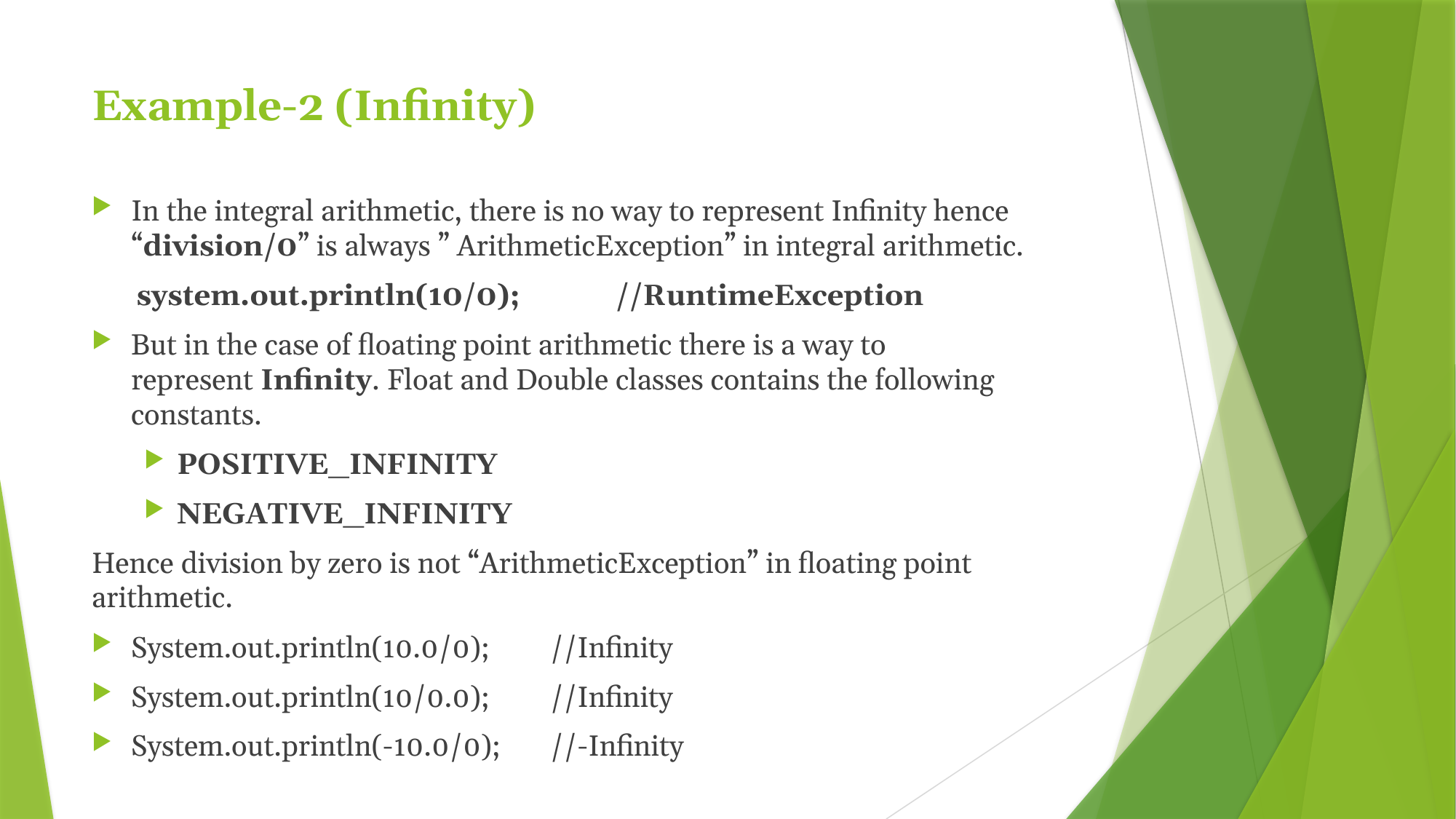

# Example-2 (Infinity)
In the integral arithmetic, there is no way to represent Infinity hence “division/0” is always ” ArithmeticException” in integral arithmetic.
      system.out.println(10/0);	//RuntimeException
But in the case of floating point arithmetic there is a way to represent Infinity. Float and Double classes contains the following constants.
POSITIVE_INFINITY
NEGATIVE_INFINITY
Hence division by zero is not “ArithmeticException” in floating point arithmetic.
System.out.println(10.0/0); 		//Infinity
System.out.println(10/0.0);  		//Infinity
System.out.println(-10.0/0);		//-Infinity